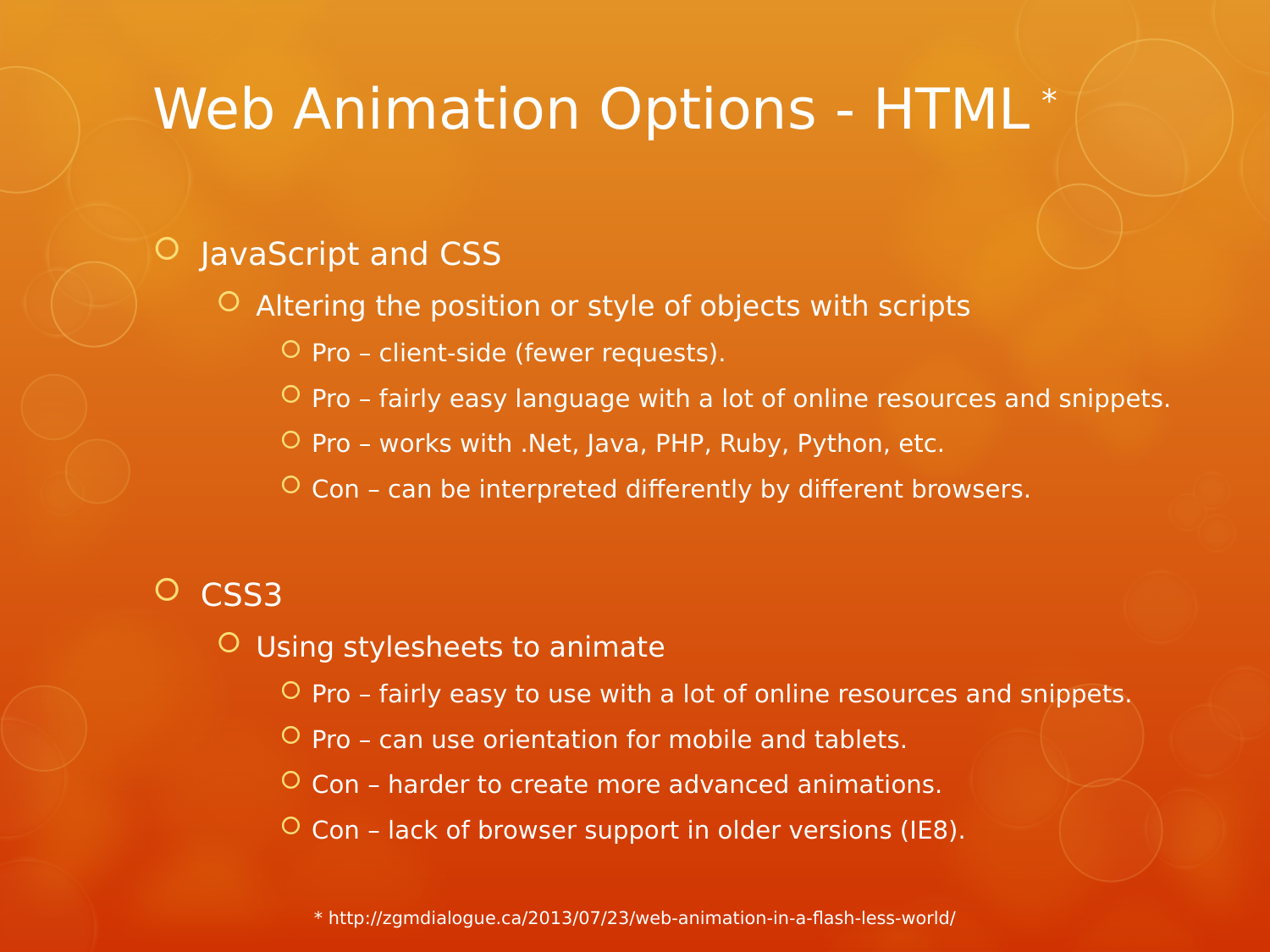

# Web Animation Options - HTML
*
JavaScript and CSS
Altering the position or style of objects with scripts
Pro – client-side (fewer requests).
Pro – fairly easy language with a lot of online resources and snippets.
Pro – works with .Net, Java, PHP, Ruby, Python, etc.
Con – can be interpreted differently by different browsers.

CSS3
Using stylesheets to animate
Pro – fairly easy to use with a lot of online resources and snippets.
Pro – can use orientation for mobile and tablets.
Con – harder to create more advanced animations.
Con – lack of browser support in older versions (IE8).
* http://zgmdialogue.ca/2013/07/23/web-animation-in-a-flash-less-world/